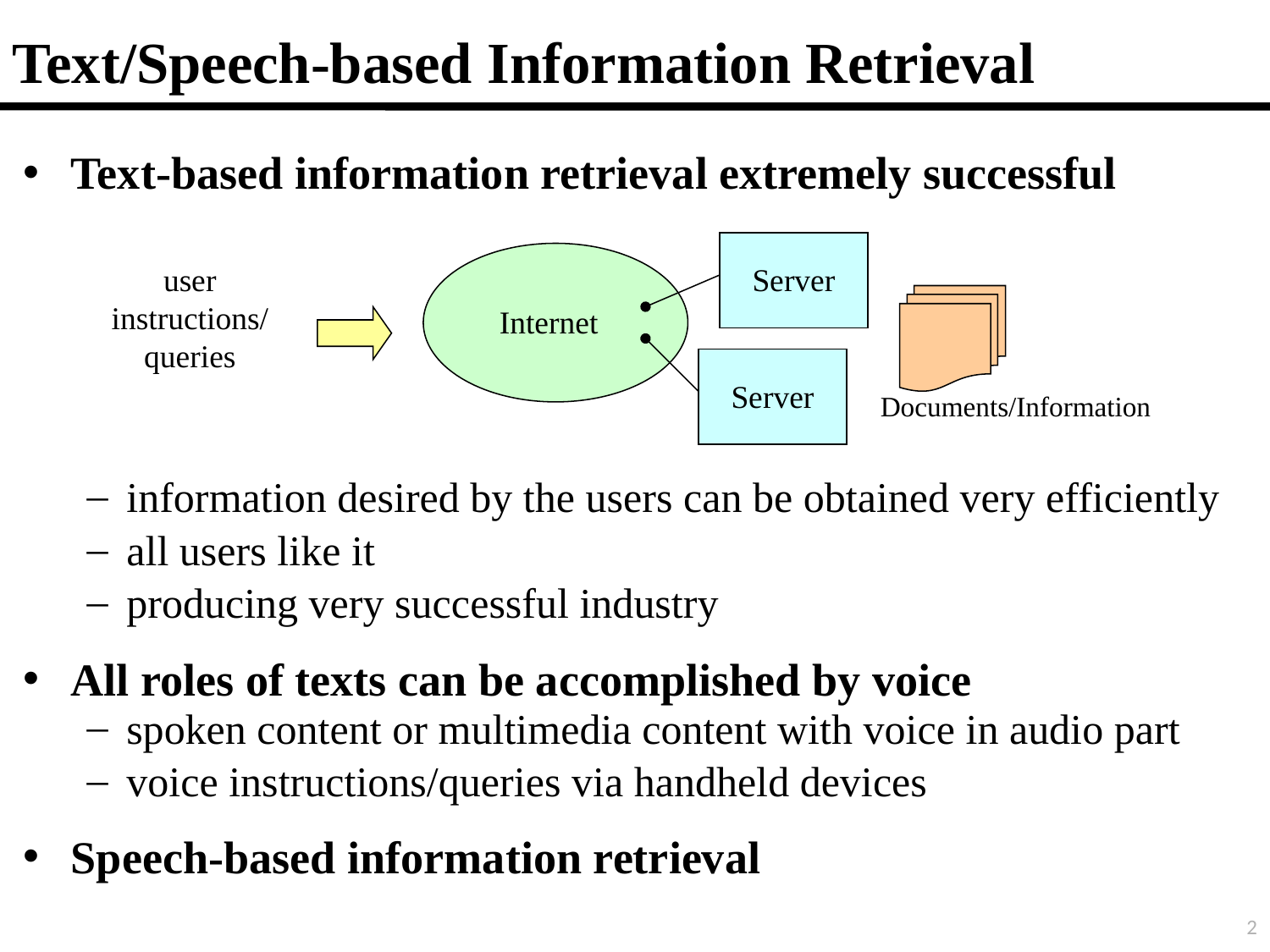

Text/Speech-based Information Retrieval

Text-based information retrieval extremely successful

information desired by the users can be obtained very efficiently
all users like it
producing very successful industry
All roles of texts can be accomplished by voice
spoken content or multimedia content with voice in audio part
voice instructions/queries via handheld devices
Speech-based information retrieval

user
instructions/queries
Server

Internet

Server
Documents/Information
2